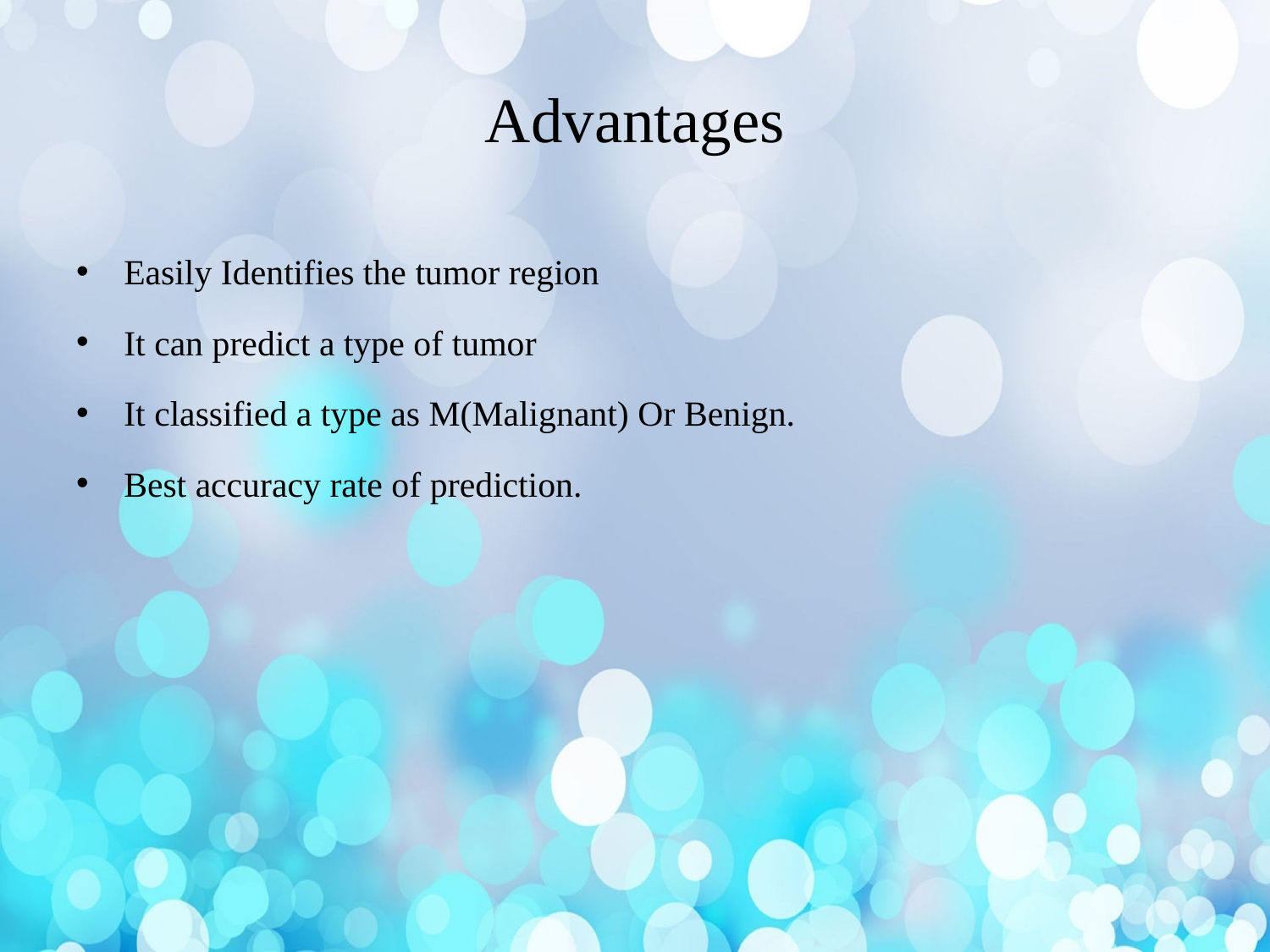

# Advantages
Easily Identifies the tumor region
It can predict a type of tumor
It classified a type as M(Malignant) Or Benign.
Best accuracy rate of prediction.